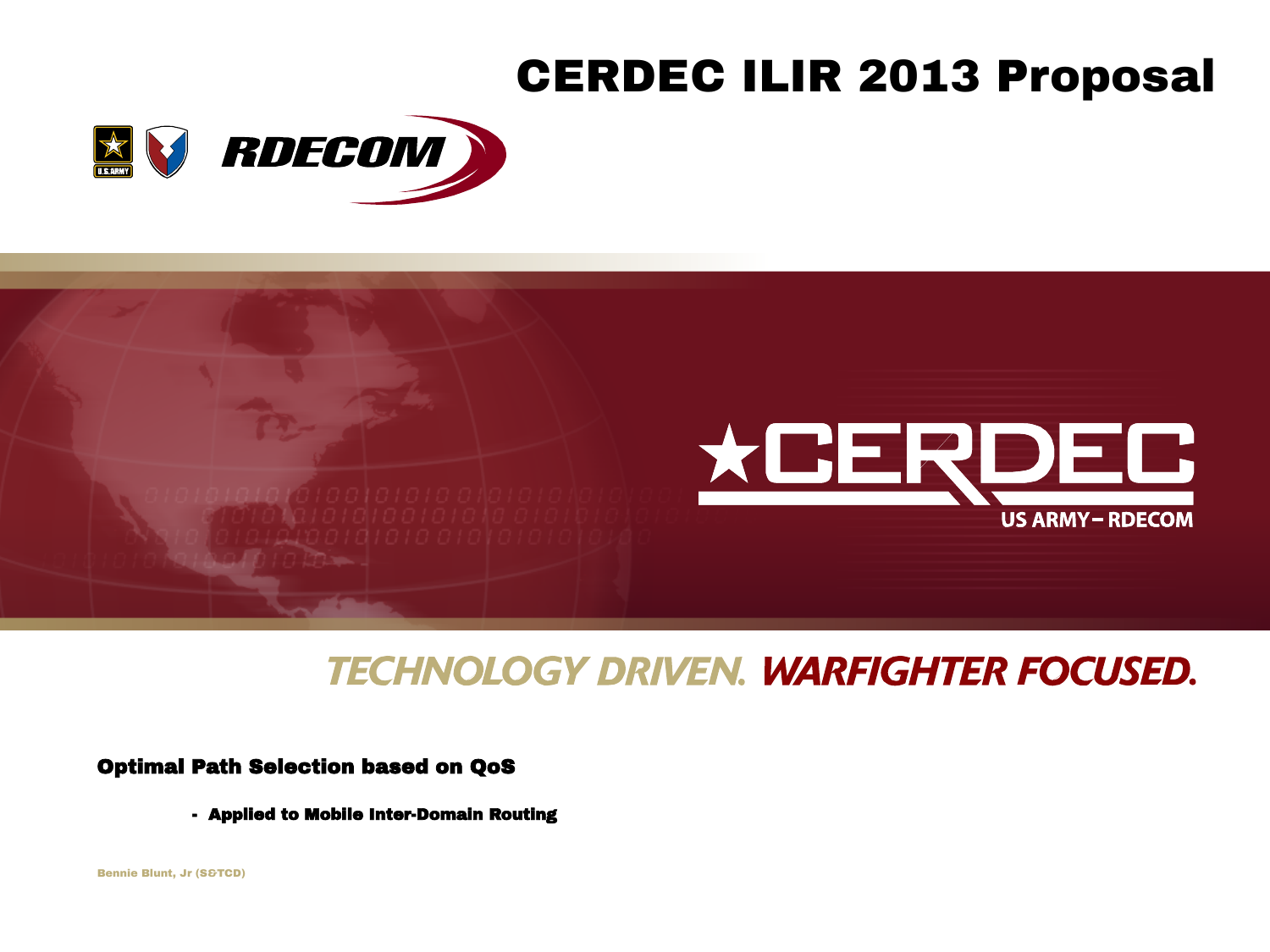

# CERDEC ILIR 2013 Proposal
Optimal Path Selection based on QoS
              -  Applied to Mobile Inter-Domain Routing
Bennie Blunt, Jr (S&TCD)